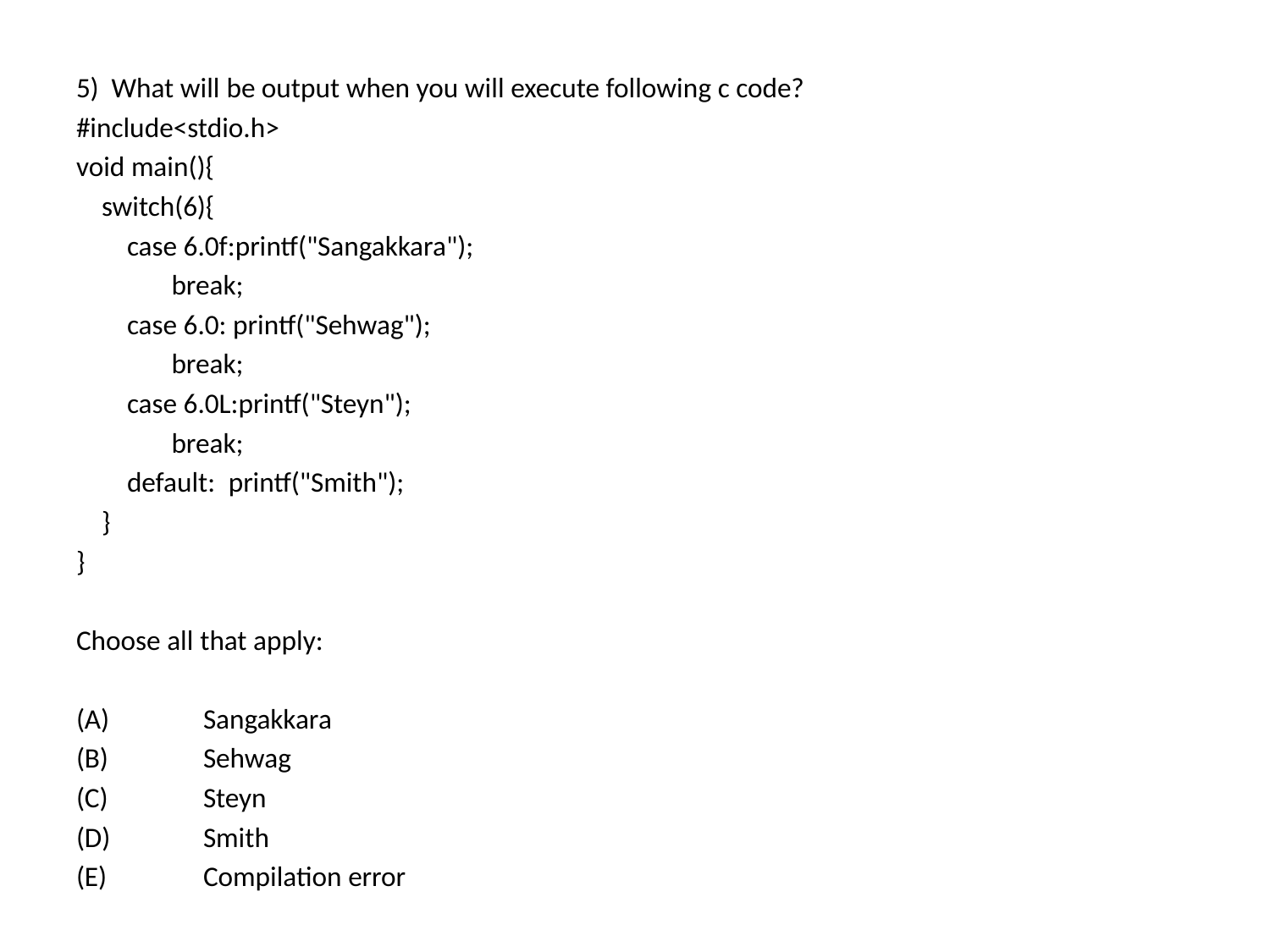

5)  What will be output when you will execute following c code?
#include<stdio.h>
void main(){
    switch(6){
        case 6.0f:printf("Sangakkara");
               break;
        case 6.0: printf("Sehwag");
               break;
        case 6.0L:printf("Steyn");
               break;
        default:  printf("Smith");
    }
}

Choose all that apply:

(A)	Sangakkara
(B)	Sehwag
(C)	Steyn
(D)	Smith
(E)	Compilation error